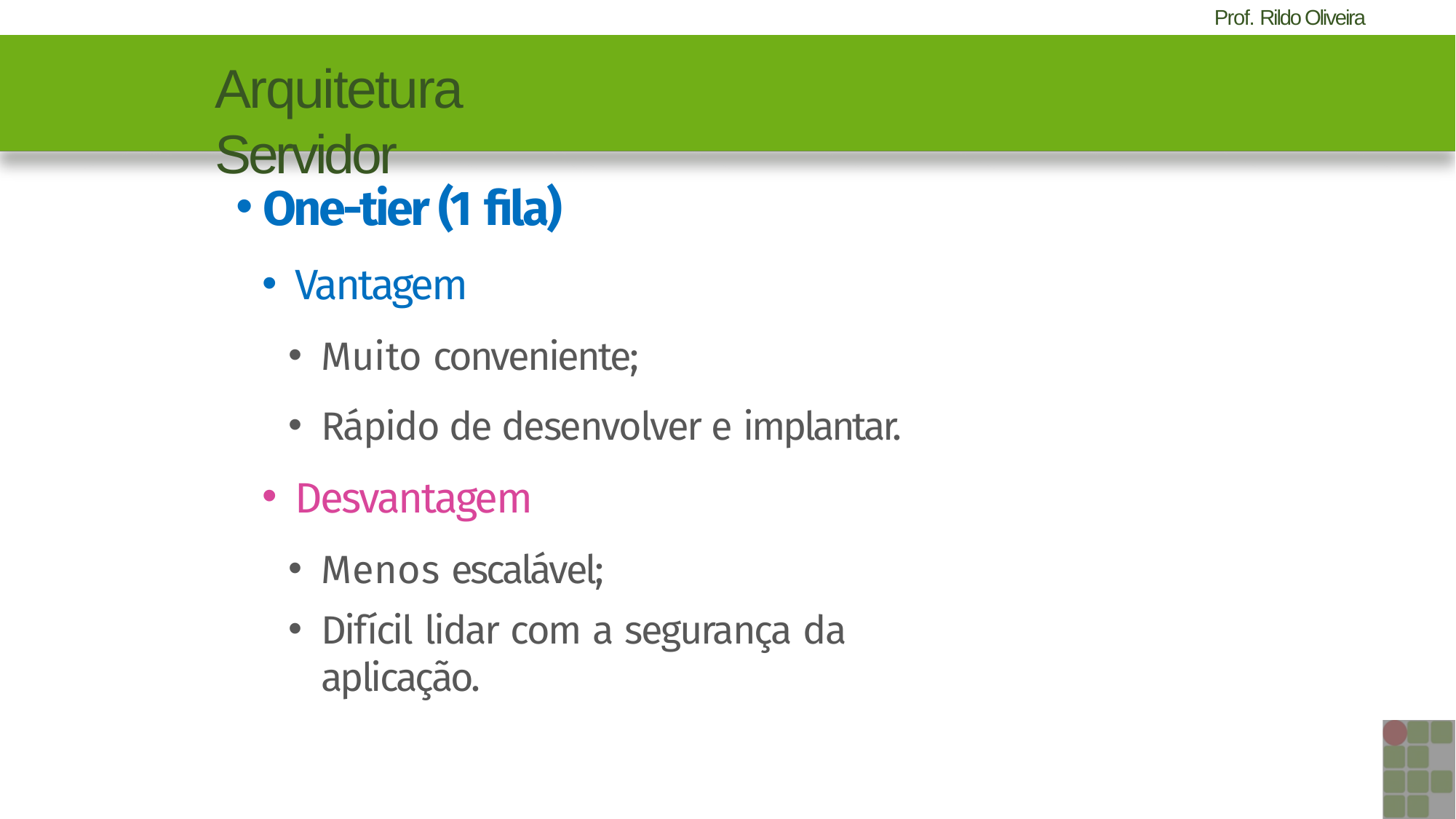

# Arquitetura Servidor
One-tier (1 fila)
Vantagem
Muito conveniente;
Rápido de desenvolver e implantar.
Desvantagem
Menos escalável;
Difícil lidar com a segurança da aplicação.